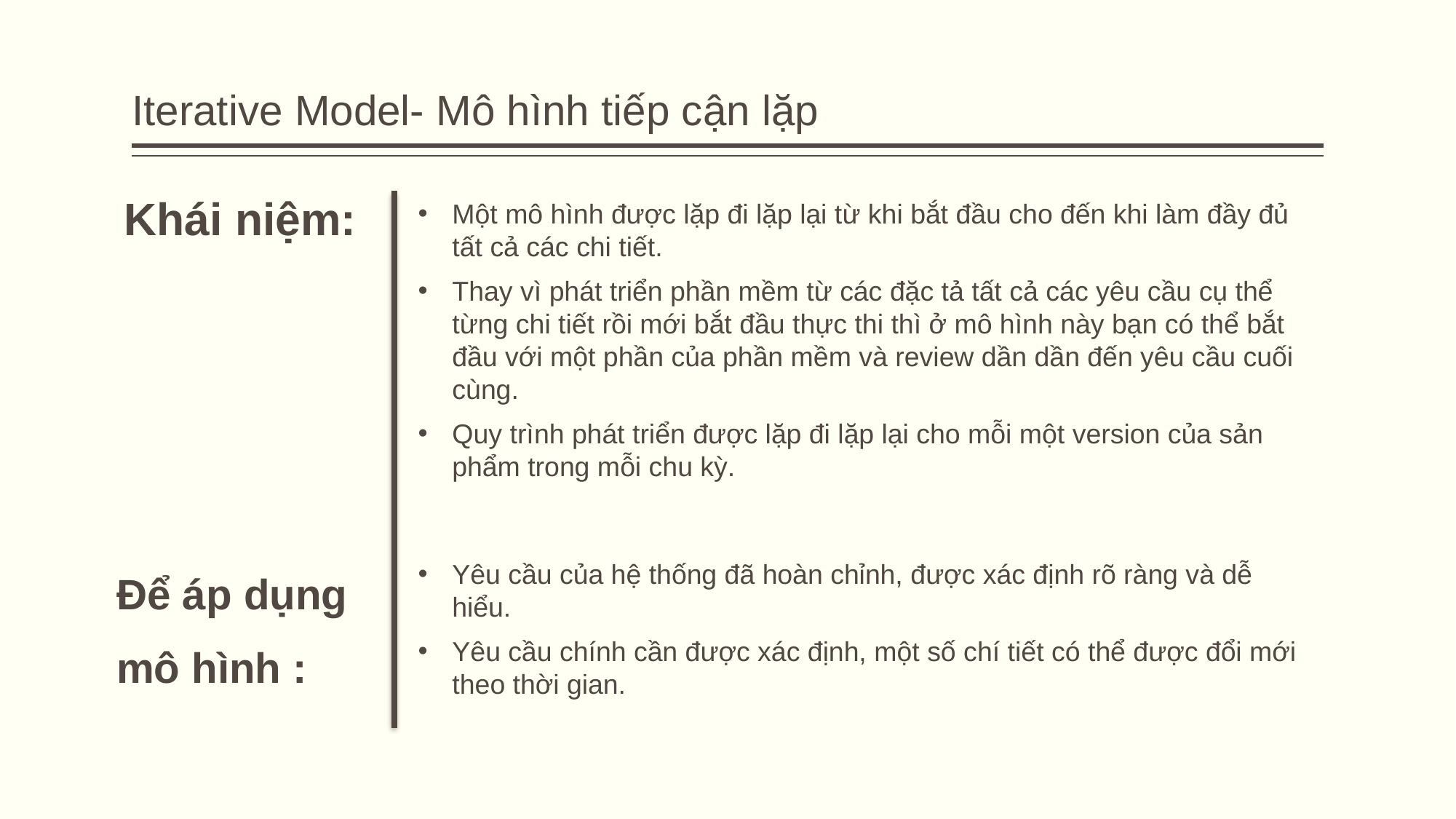

# Iterative Model- Mô hình tiếp cận lặp
 Khái niệm:

Để áp dụng
mô hình :
Một mô hình được lặp đi lặp lại từ khi bắt đầu cho đến khi làm đầy đủ tất cả các chi tiết.
Thay vì phát triển phần mềm từ các đặc tả tất cả các yêu cầu cụ thể từng chi tiết rồi mới bắt đầu thực thi thì ở mô hình này bạn có thể bắt đầu với một phần của phần mềm và review dần dần đến yêu cầu cuối cùng.
Quy trình phát triển được lặp đi lặp lại cho mỗi một version của sản phẩm trong mỗi chu kỳ.
Yêu cầu của hệ thống đã hoàn chỉnh, được xác định rõ ràng và dễ hiểu.
Yêu cầu chính cần được xác định, một số chí tiết có thể được đổi mới theo thời gian.